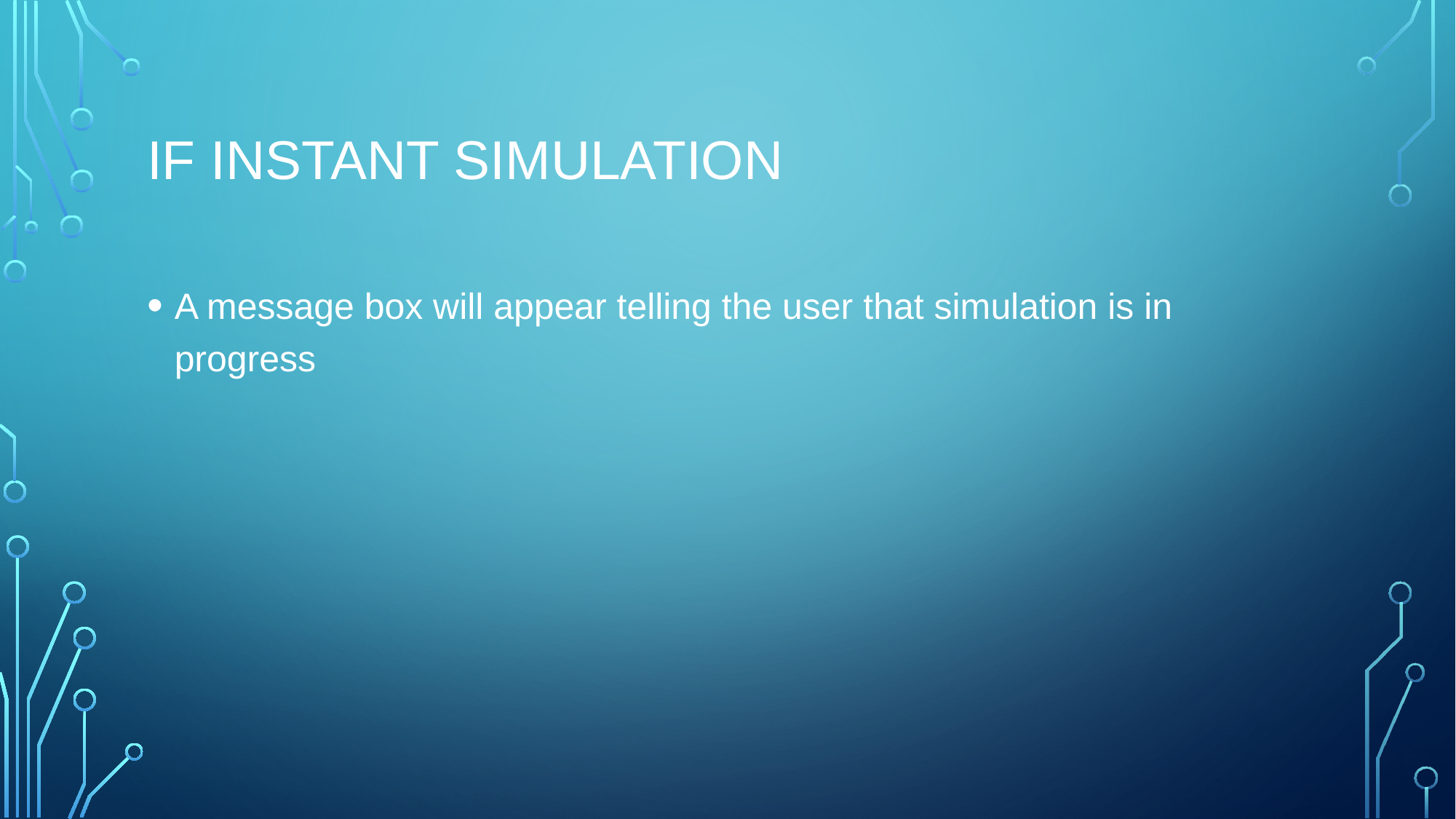

# If Instant Simulation
A message box will appear telling the user that simulation is in progress